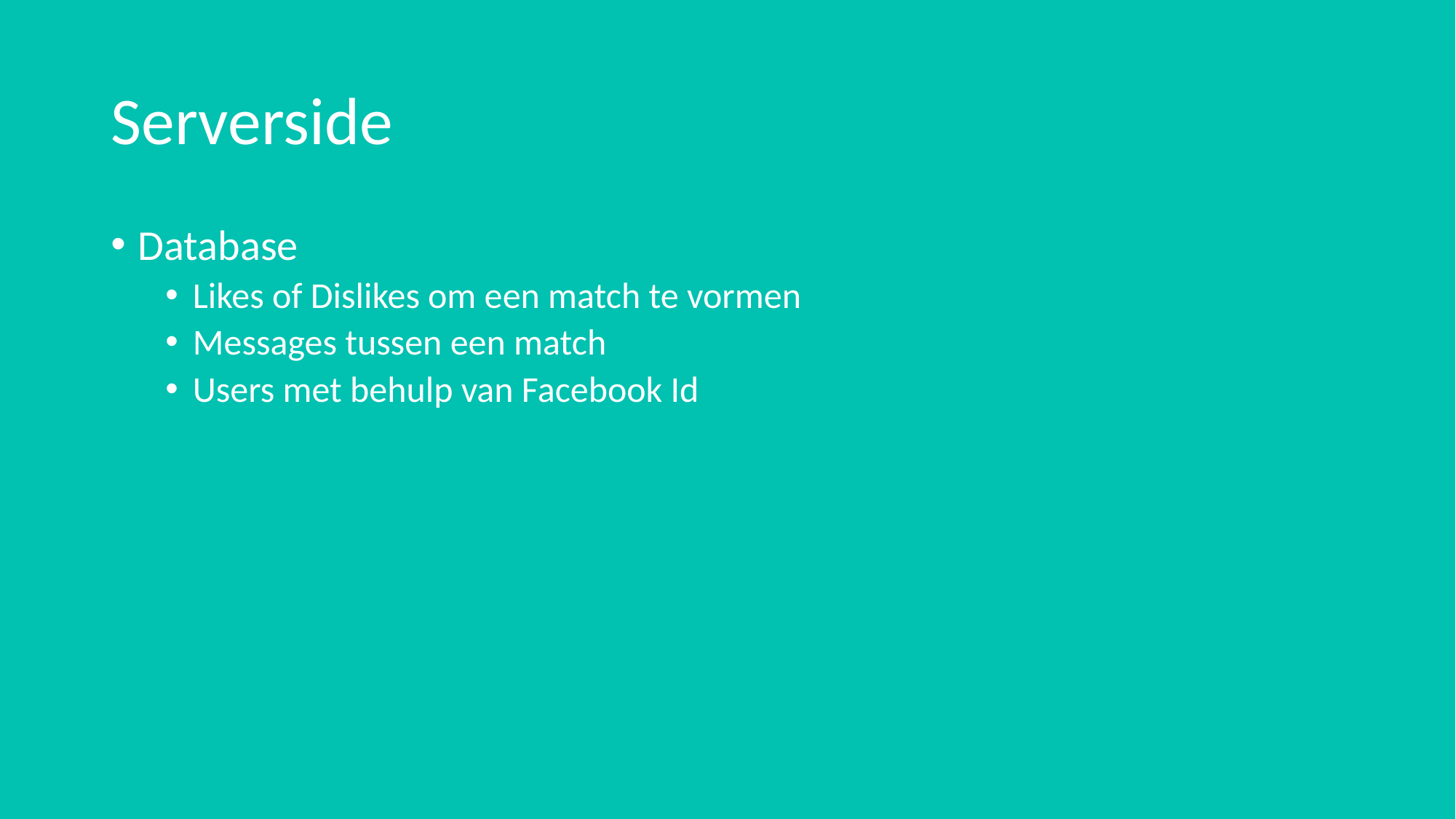

# Serverside
Database
Likes of Dislikes om een match te vormen
Messages tussen een match
Users met behulp van Facebook Id